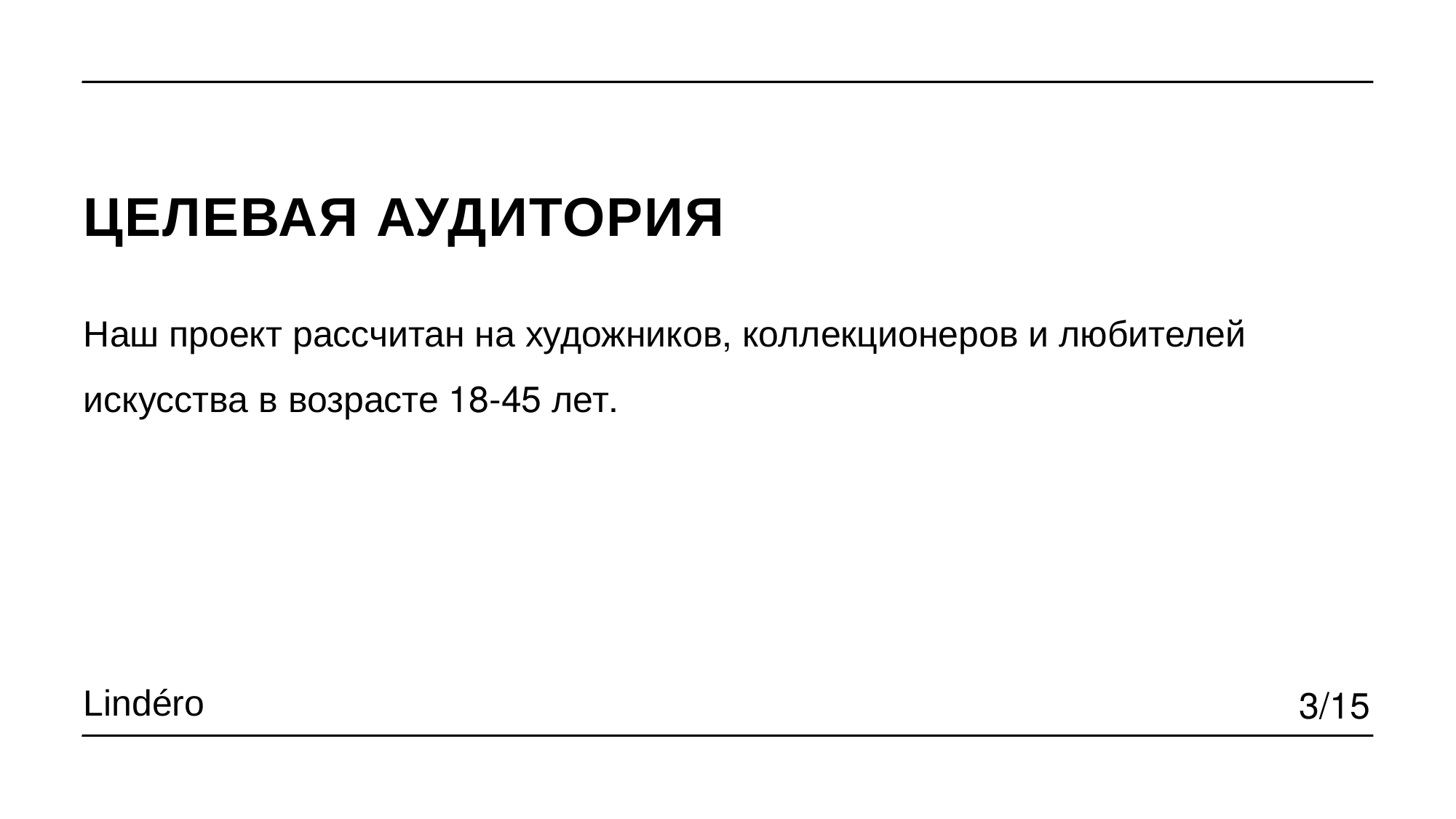

ЦЕЛЕВАЯ АУДИТОРИЯ
Наш проект рассчитан на художников, коллекционеров и любителей искусства в возрасте 18-45 лет.
3/15
Lindéro